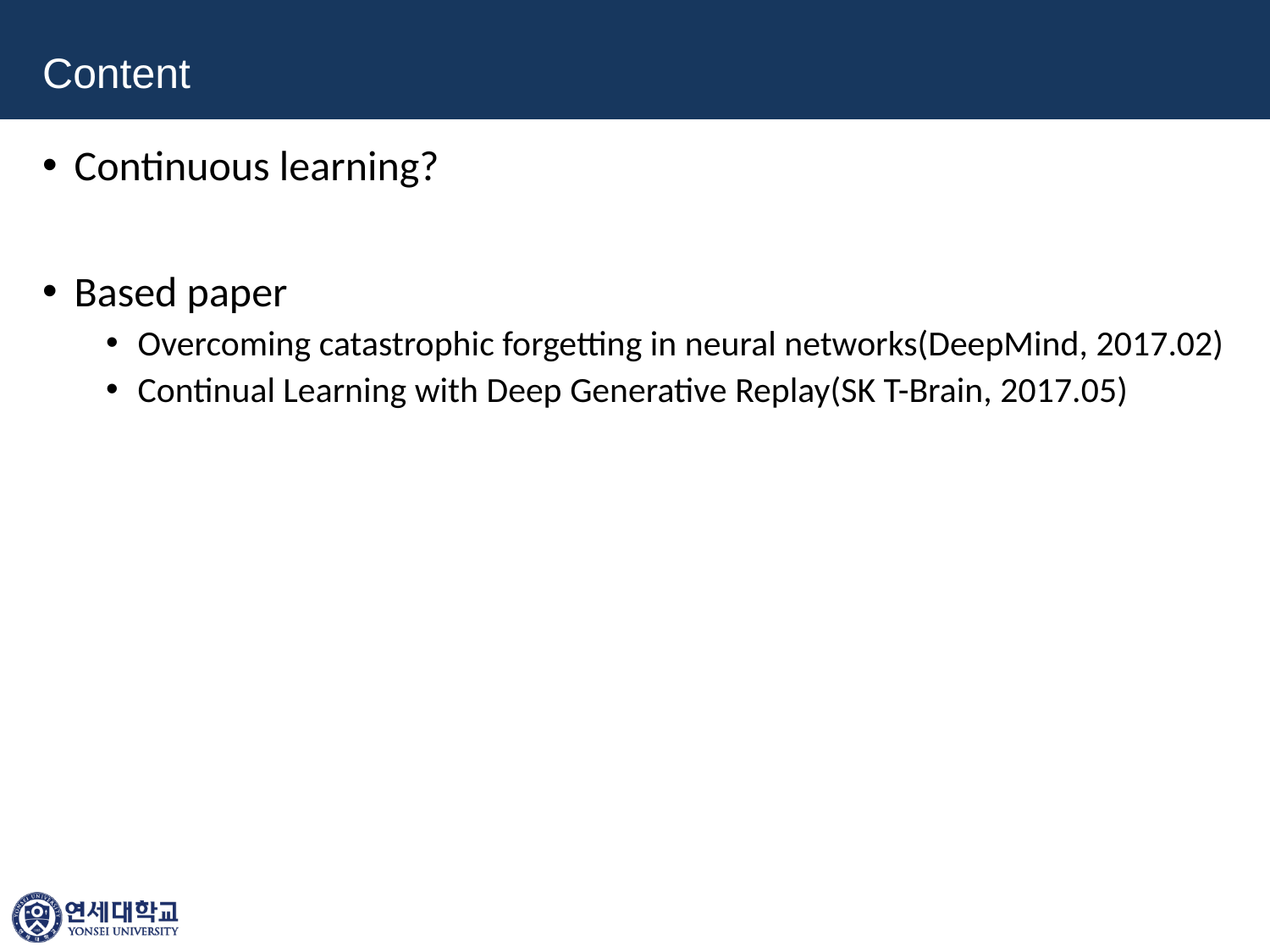

# Content
Continuous learning?

Based paper
Overcoming catastrophic forgetting in neural networks(DeepMind, 2017.02)
Continual Learning with Deep Generative Replay(SK T-Brain, 2017.05)